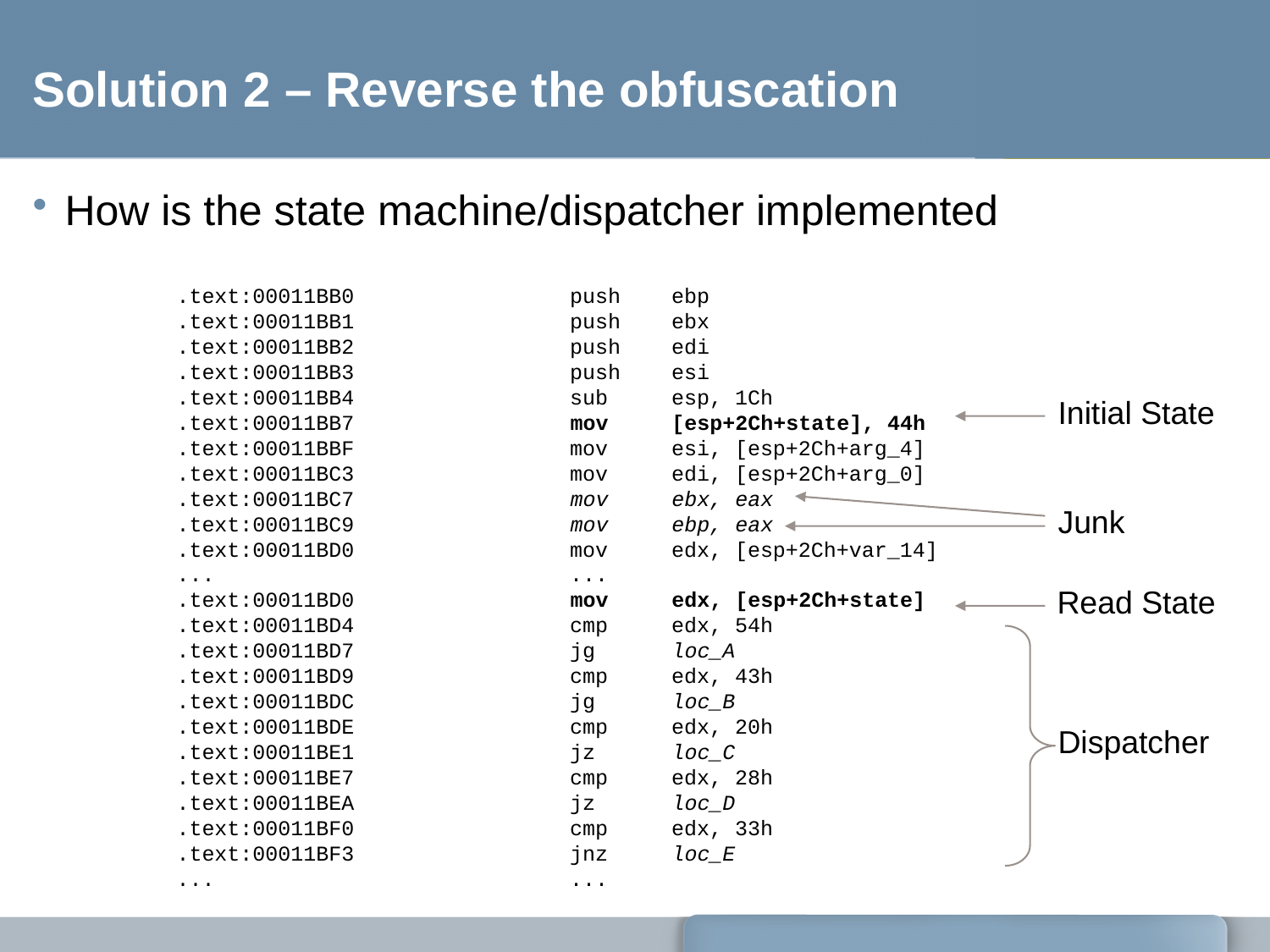

# Solution 2 – Reverse the obfuscation
How is the state machine/dispatcher implemented

.text:00011BB0                 push    ebp
.text:00011BB1                 push    ebx
.text:00011BB2                 push    edi
.text:00011BB3                 push    esi
.text:00011BB4                 sub     esp, 1Ch
.text:00011BB7                 mov     [esp+2Ch+state], 44h
.text:00011BBF                 mov     esi, [esp+2Ch+arg_4]
.text:00011BC3                 mov     edi, [esp+2Ch+arg_0]
.text:00011BC7                 mov     ebx, eax
.text:00011BC9                 mov     ebp, eax
.text:00011BD0                 mov     edx, [esp+2Ch+var_14]
...                            ...
.text:00011BD0                 mov     edx, [esp+2Ch+state]
.text:00011BD4                 cmp     edx, 54h
.text:00011BD7                 jg      loc_A
.text:00011BD9                 cmp     edx, 43h
.text:00011BDC                 jg      loc_B
.text:00011BDE                 cmp     edx, 20h
.text:00011BE1                 jz      loc_C
.text:00011BE7                 cmp     edx, 28h
.text:00011BEA                 jz      loc_D
.text:00011BF0                 cmp     edx, 33h
.text:00011BF3                 jnz     loc_E
...                            ...

Initial State

Junk

Read State

Dispatcher